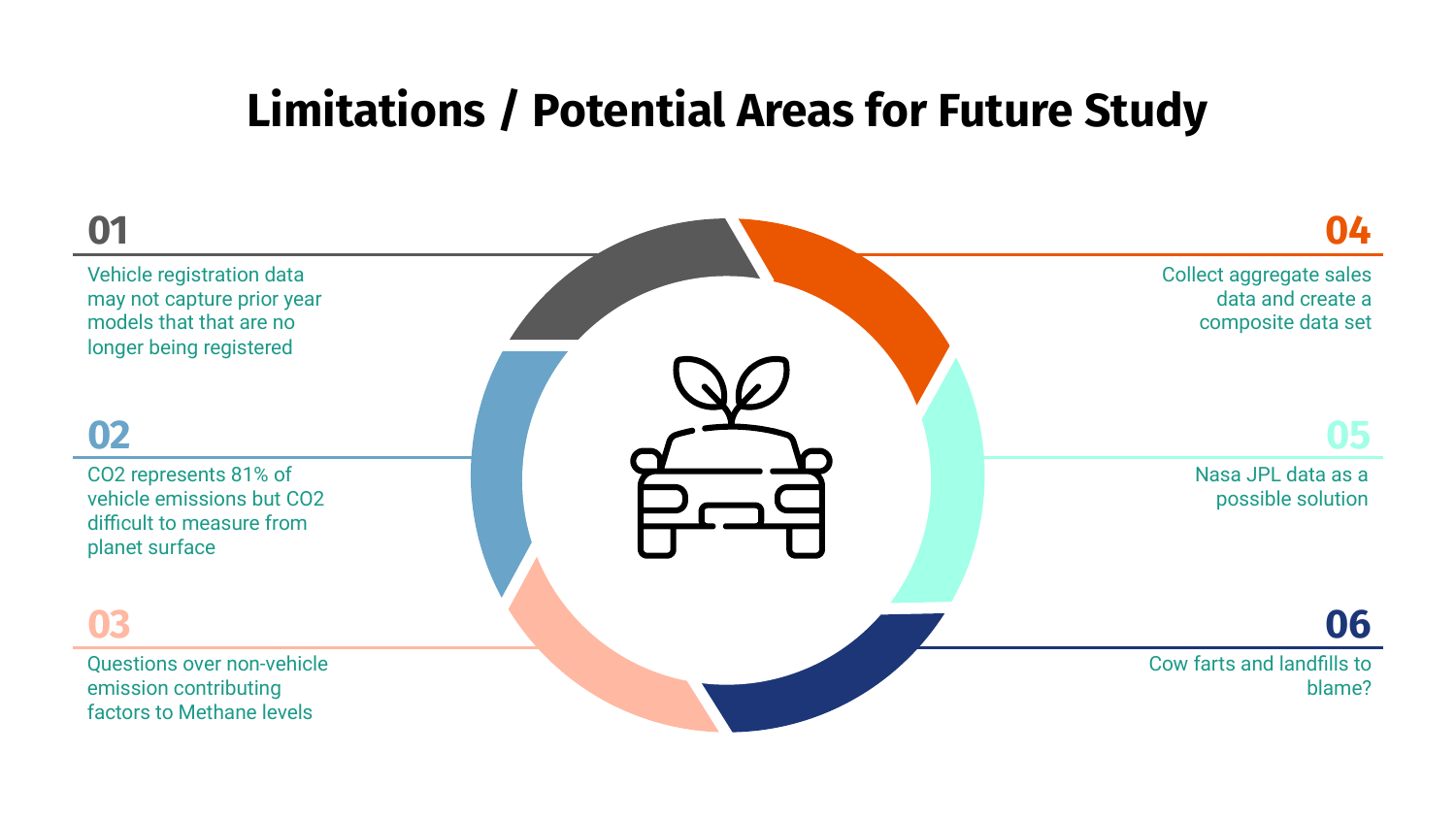

# Limitations / Potential Areas for Future Study
01
04

Vehicle registration data may not capture prior year models that that are no longer being registered

Collect aggregate sales data and create a composite data set

02
05
CO2 represents 81% of vehicle emissions but CO2 difficult to measure from planet surface

Nasa JPL data as a possible solution
03
06

Questions over non-vehicle emission contributing factors to Methane levels
Cow farts and landfills to blame?